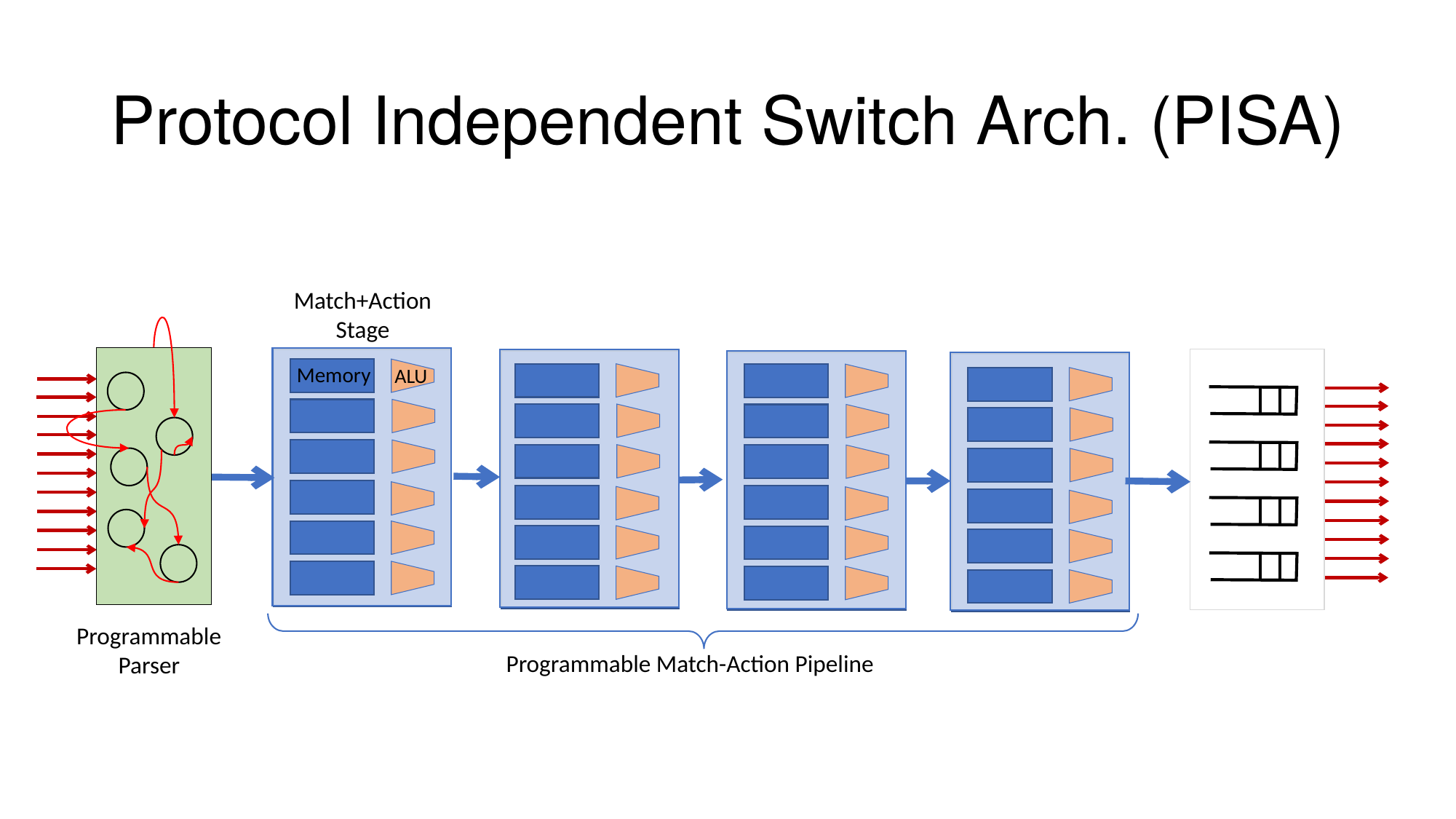

# Protocol Independent Switch Arch. (PISA)

Match+Action
Stage

Memory
ALU

Programmable Match-Action Pipeline
Programmable
Parser